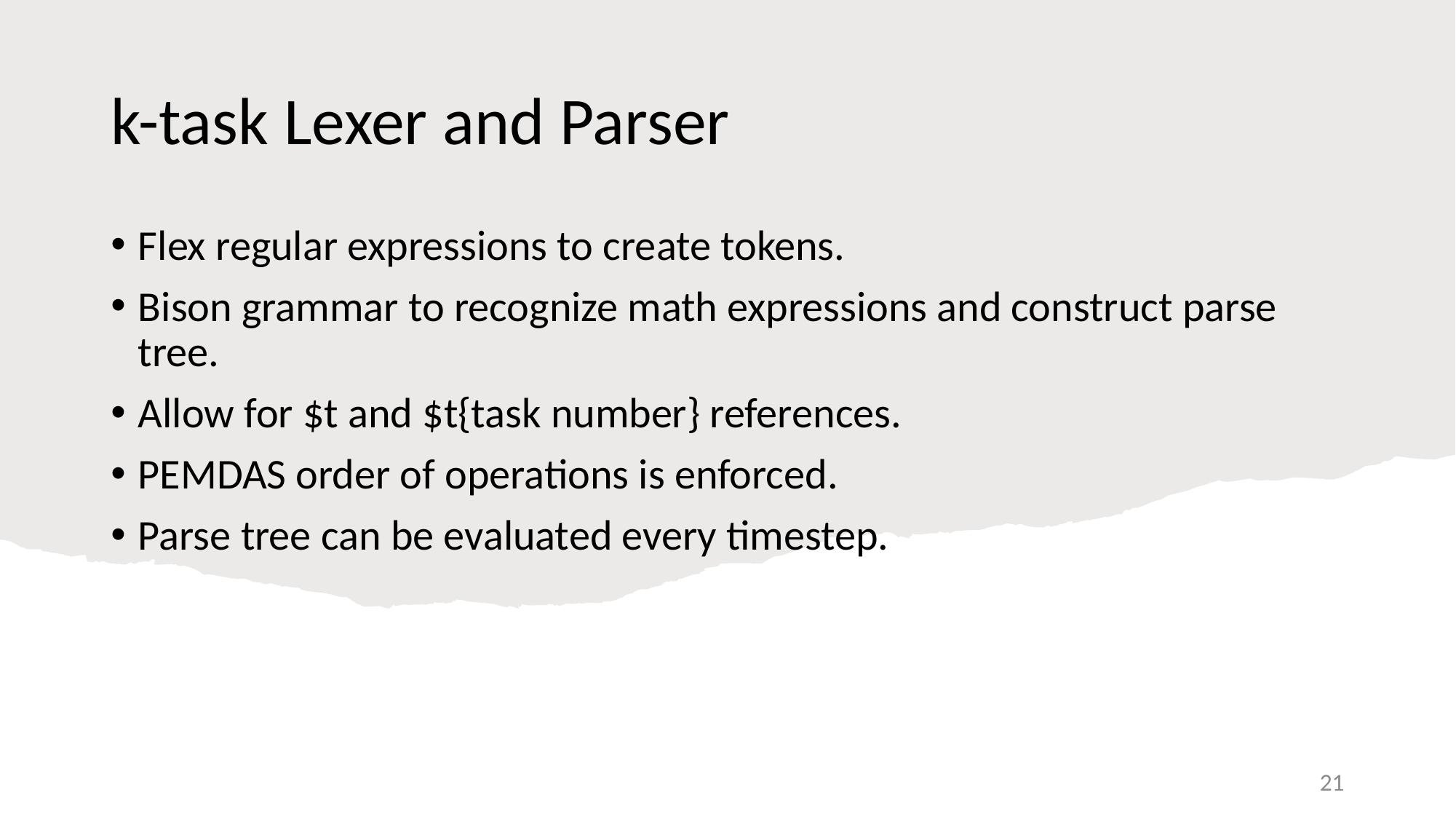

# k-task Lexer and Parser
Flex regular expressions to create tokens.
Bison grammar to recognize math expressions and construct parse tree.
Allow for $t and $t{task number} references.
PEMDAS order of operations is enforced.
Parse tree can be evaluated every timestep.
21